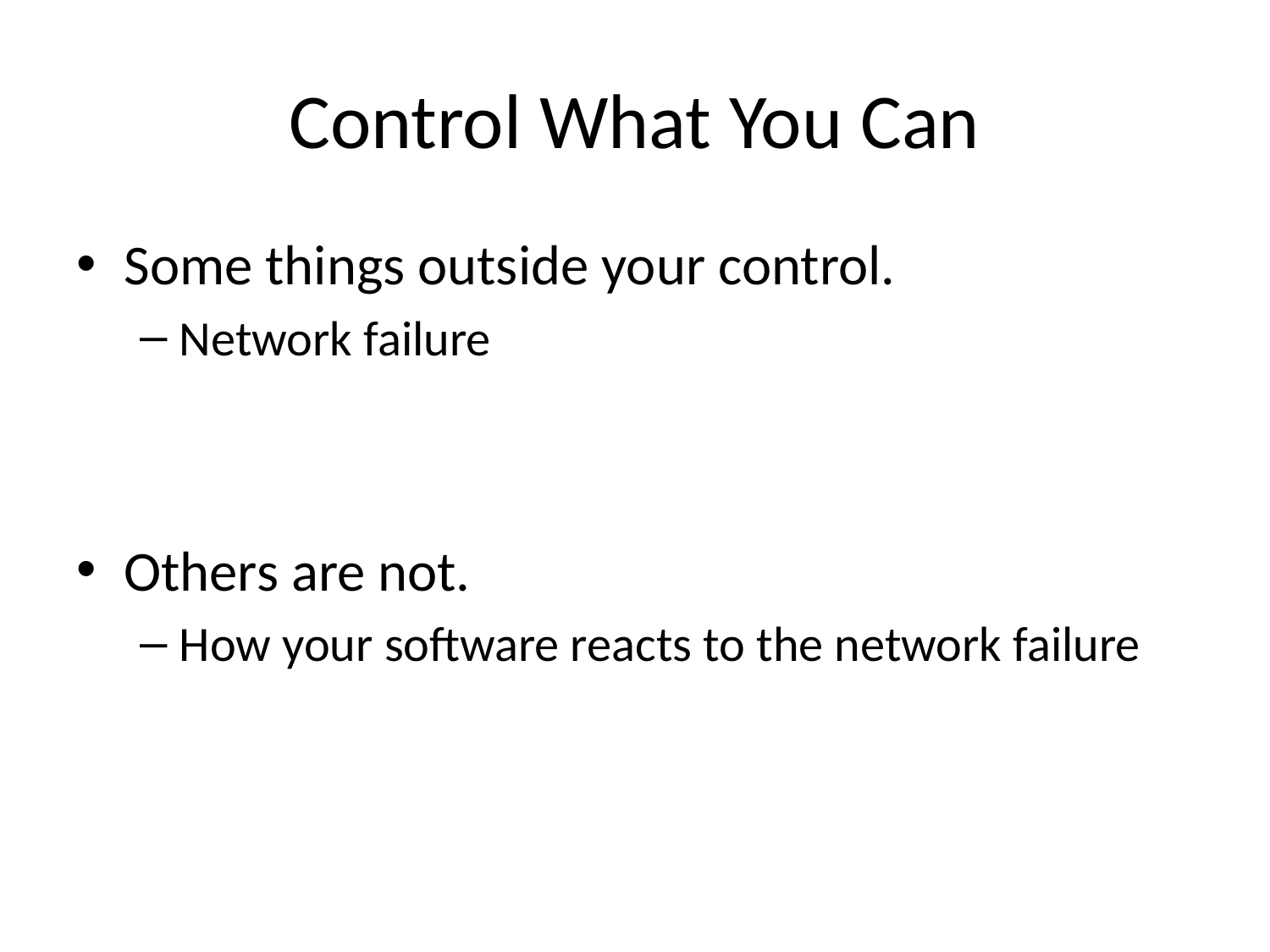

# Control What You Can
Some things outside your control.
Network failure

Others are not.
How your software reacts to the network failure